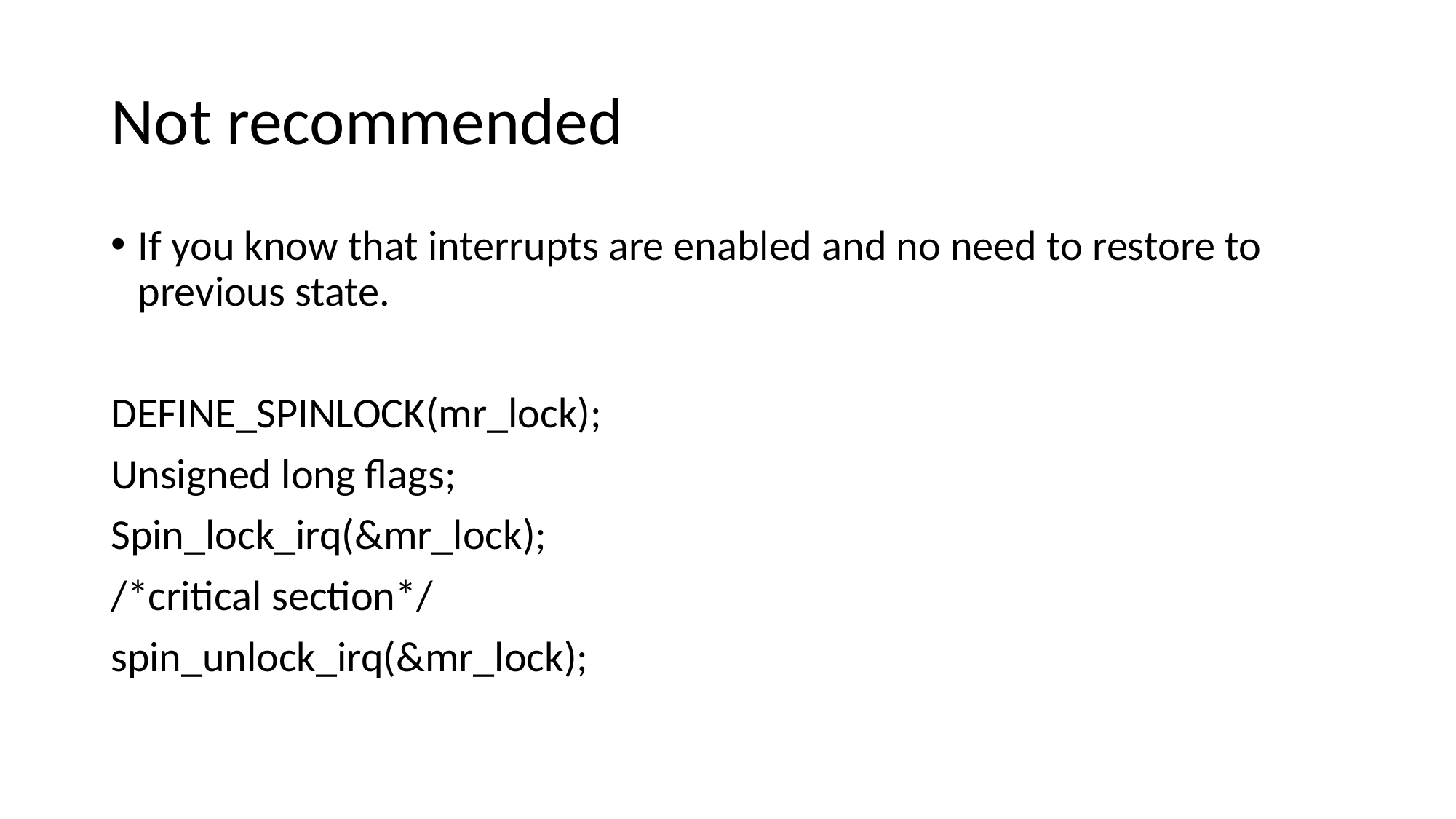

# Not recommended
If you know that interrupts are enabled and no need to restore to previous state.

DEFINE_SPINLOCK(mr_lock);
Unsigned long flags;
Spin_lock_irq(&mr_lock);
/*critical section*/
spin_unlock_irq(&mr_lock);